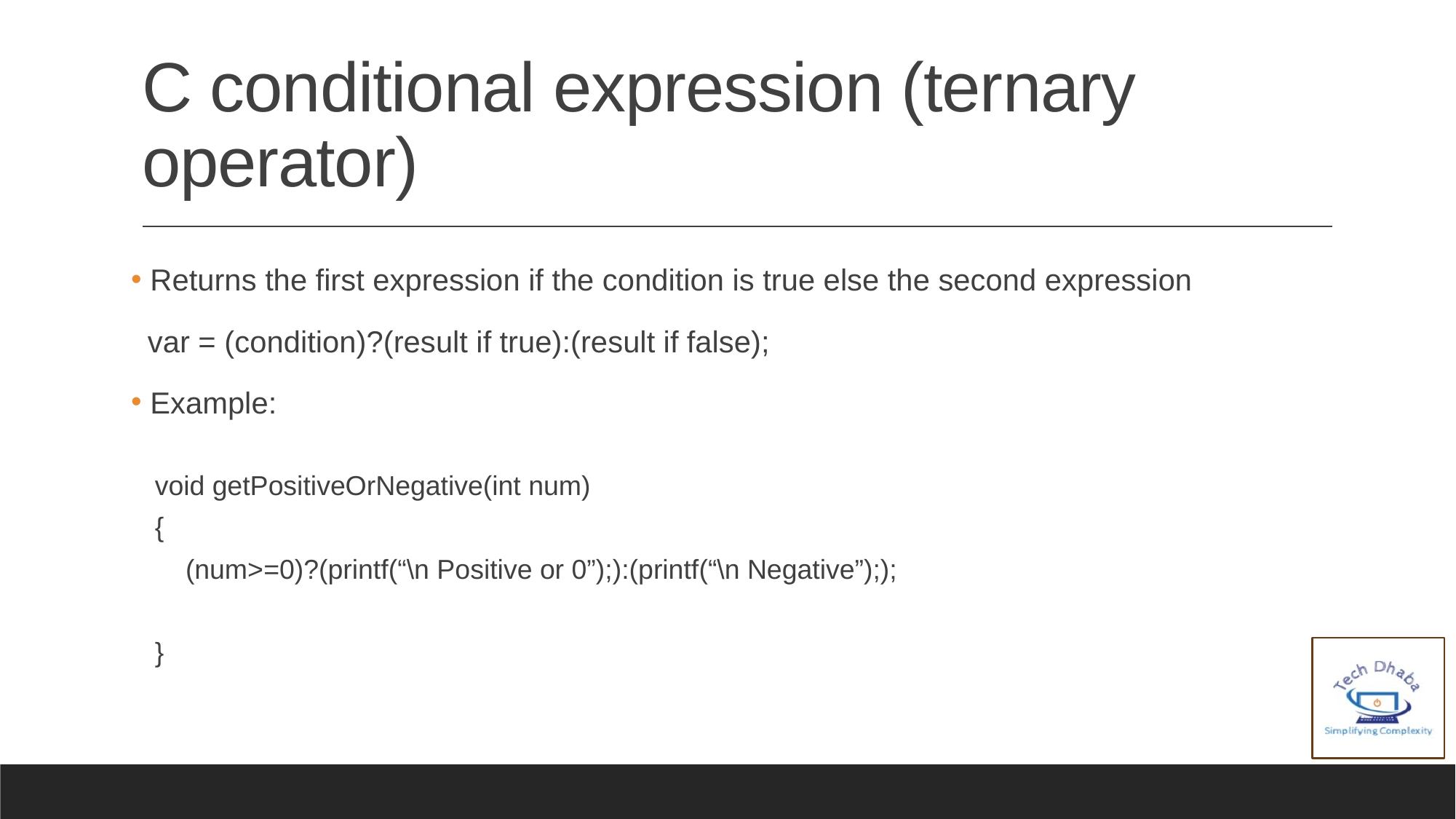

# C conditional expression (ternary operator)
 Returns the first expression if the condition is true else the second expression
  var = (condition)?(result if true):(result if false);
 Example:

void getPositiveOrNegative(int num)
{
    (num>=0)?(printf(“\n Positive or 0”);):(printf(“\n Negative”););

}